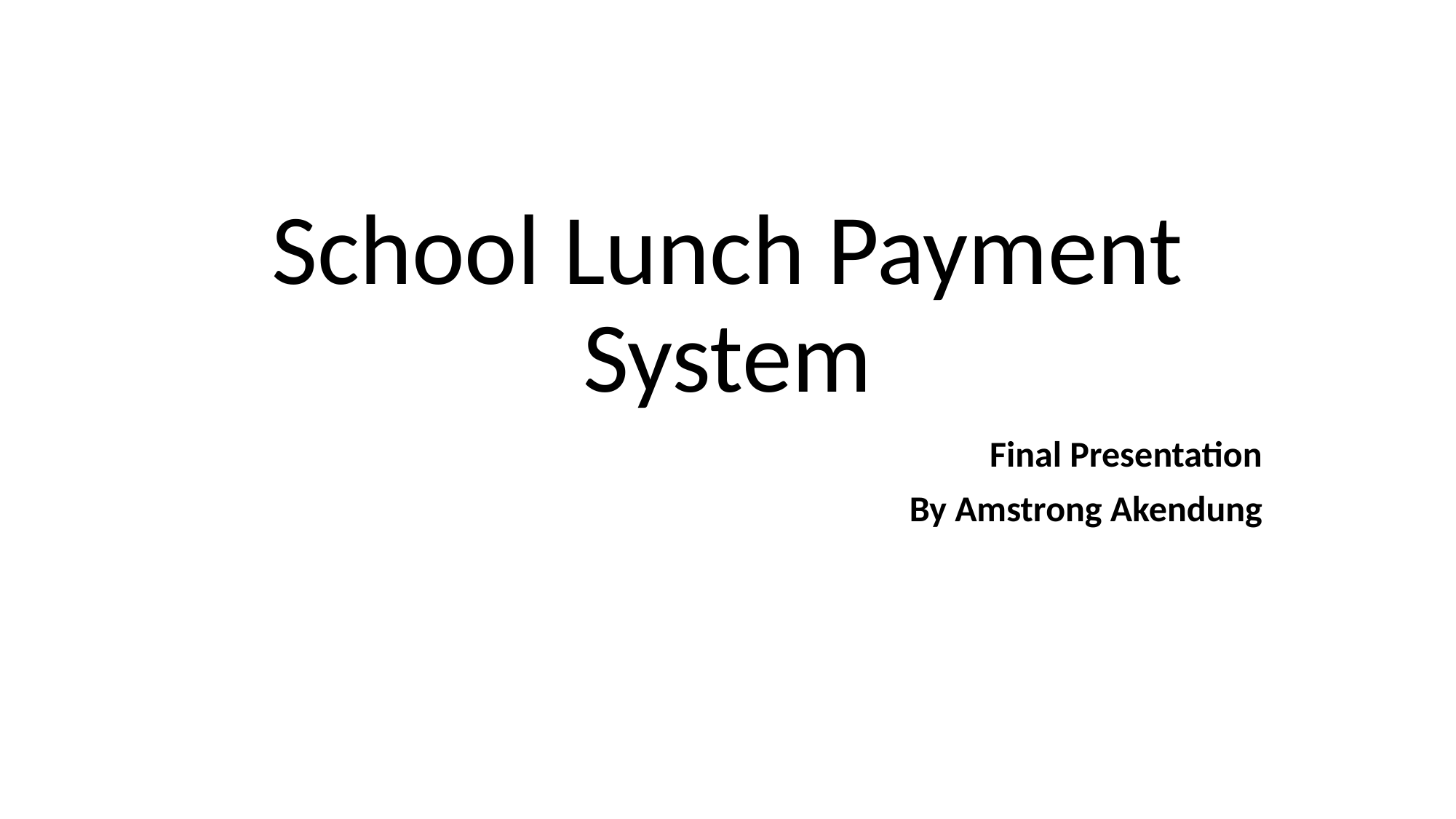

# School Lunch Payment System
Final Presentation
By Amstrong Akendung